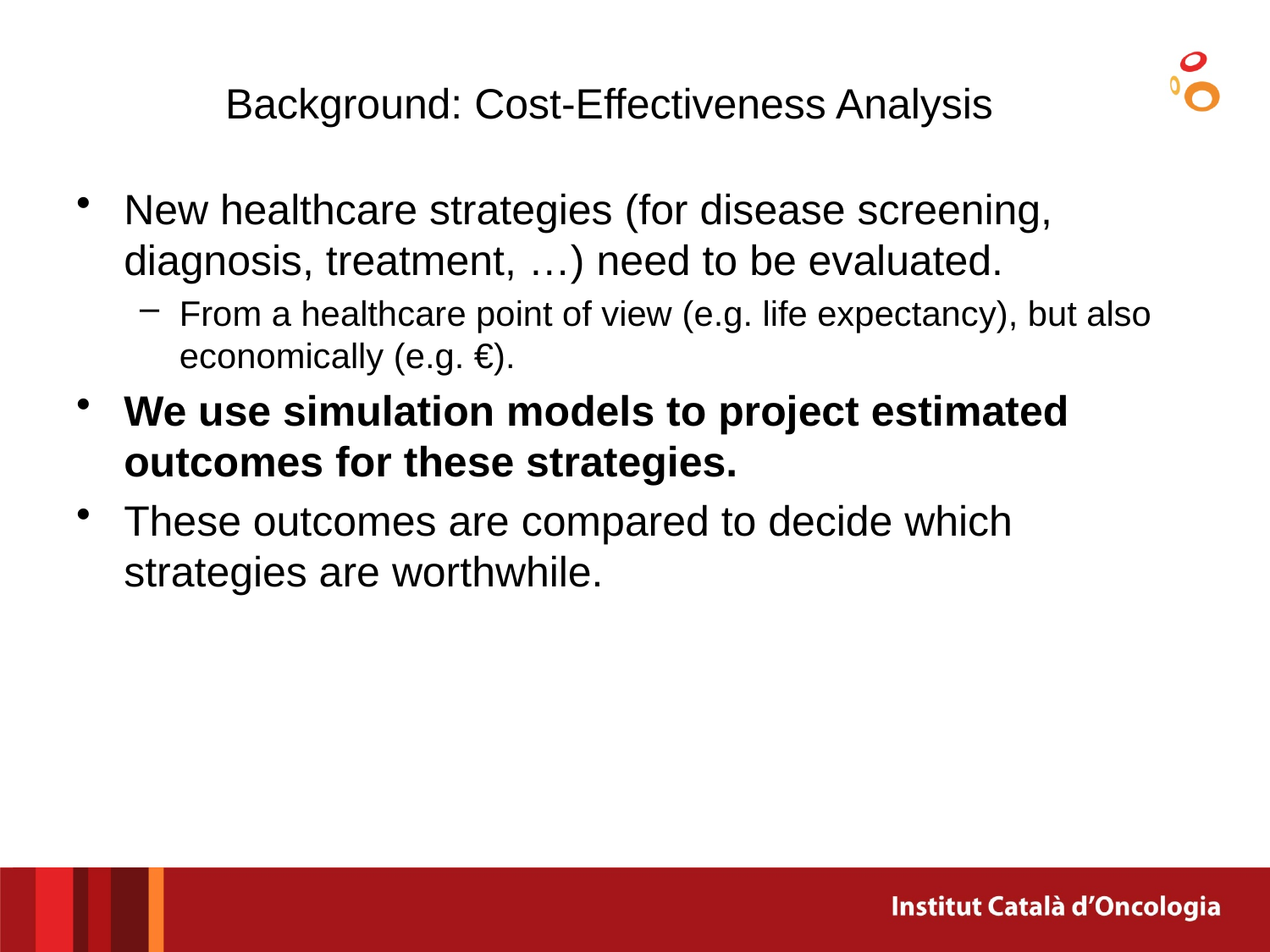

# Background: Cost-Effectiveness Analysis
New healthcare strategies (for disease screening, diagnosis, treatment, …) need to be evaluated.
From a healthcare point of view (e.g. life expectancy), but also economically (e.g. €).
We use simulation models to project estimated outcomes for these strategies.
These outcomes are compared to decide which strategies are worthwhile.